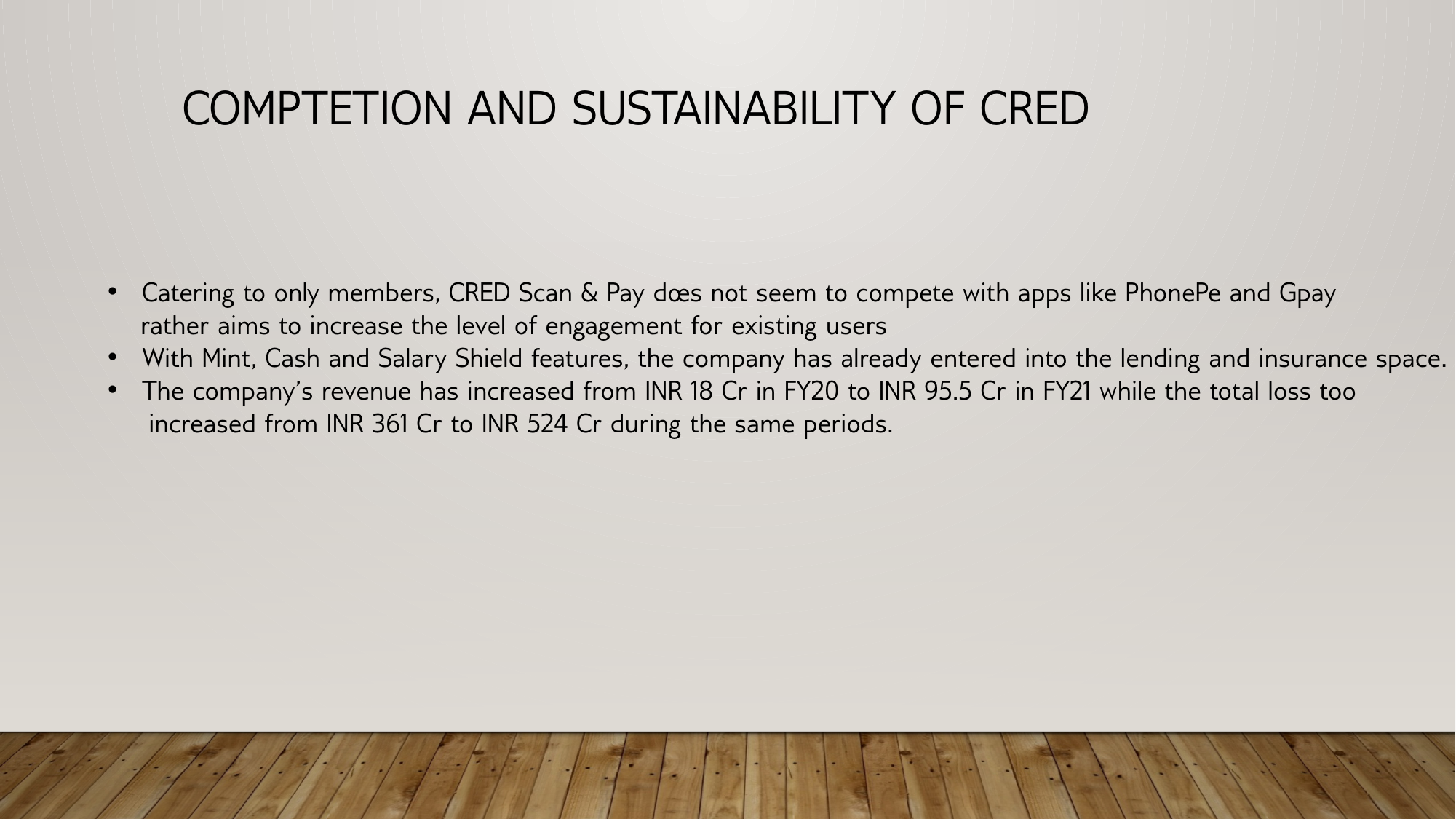

COMPTETION AND SUSTAINABILITY OF CRED
Catering to only members, CRED Scan & Pay does not seem to compete with apps like PhonePe and Gpay
    rather aims to increase the level of engagement for existing users
With Mint, Cash and Salary Shield features, the company has already entered into the lending and insurance space.
The company’s revenue has increased from INR 18 Cr in FY20 to INR 95.5 Cr in FY21 while the total loss too
     increased from INR 361 Cr to INR 524 Cr during the same periods.